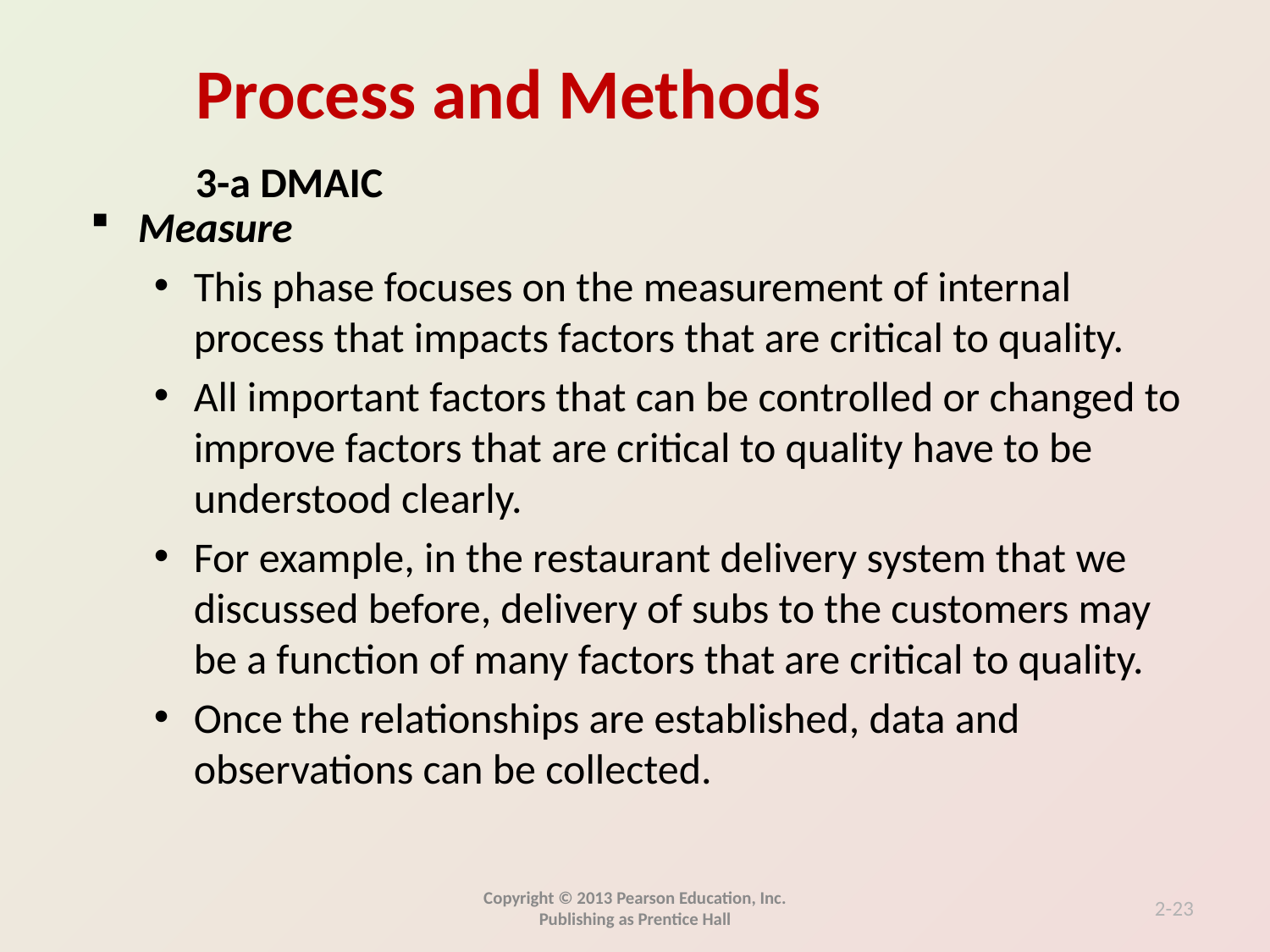

3-a DMAIC
Measure
This phase focuses on the measurement of internal process that impacts factors that are critical to quality.
All important factors that can be controlled or changed to improve factors that are critical to quality have to be understood clearly.
For example, in the restaurant delivery system that we discussed before, delivery of subs to the customers may be a function of many factors that are critical to quality.
Once the relationships are established, data and observations can be collected.

Copyright © 2013 Pearson Education, Inc. Publishing as Prentice Hall
2-23